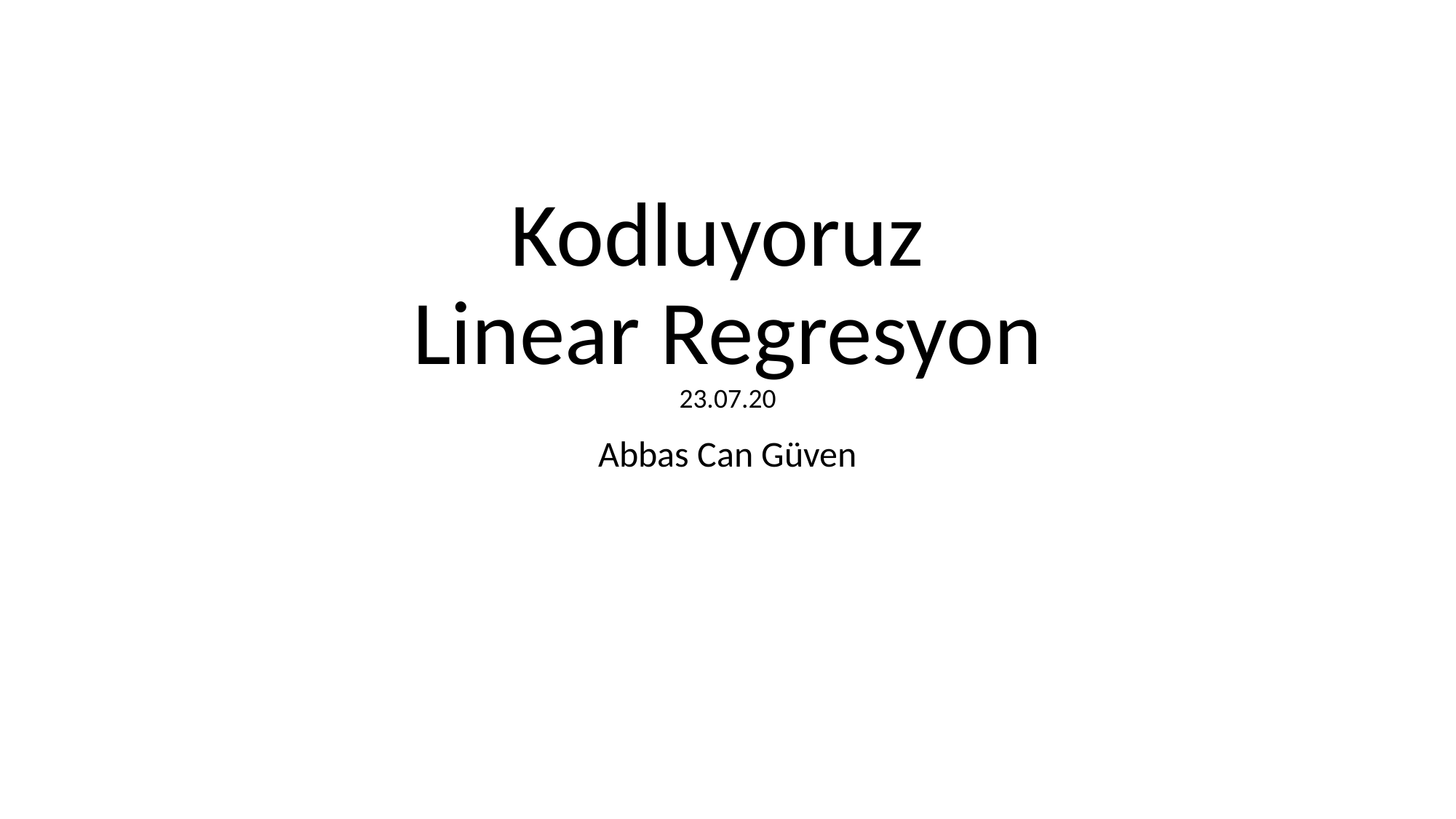

# Kodluyoruz Linear Regresyon 23.07.20
Abbas Can Güven